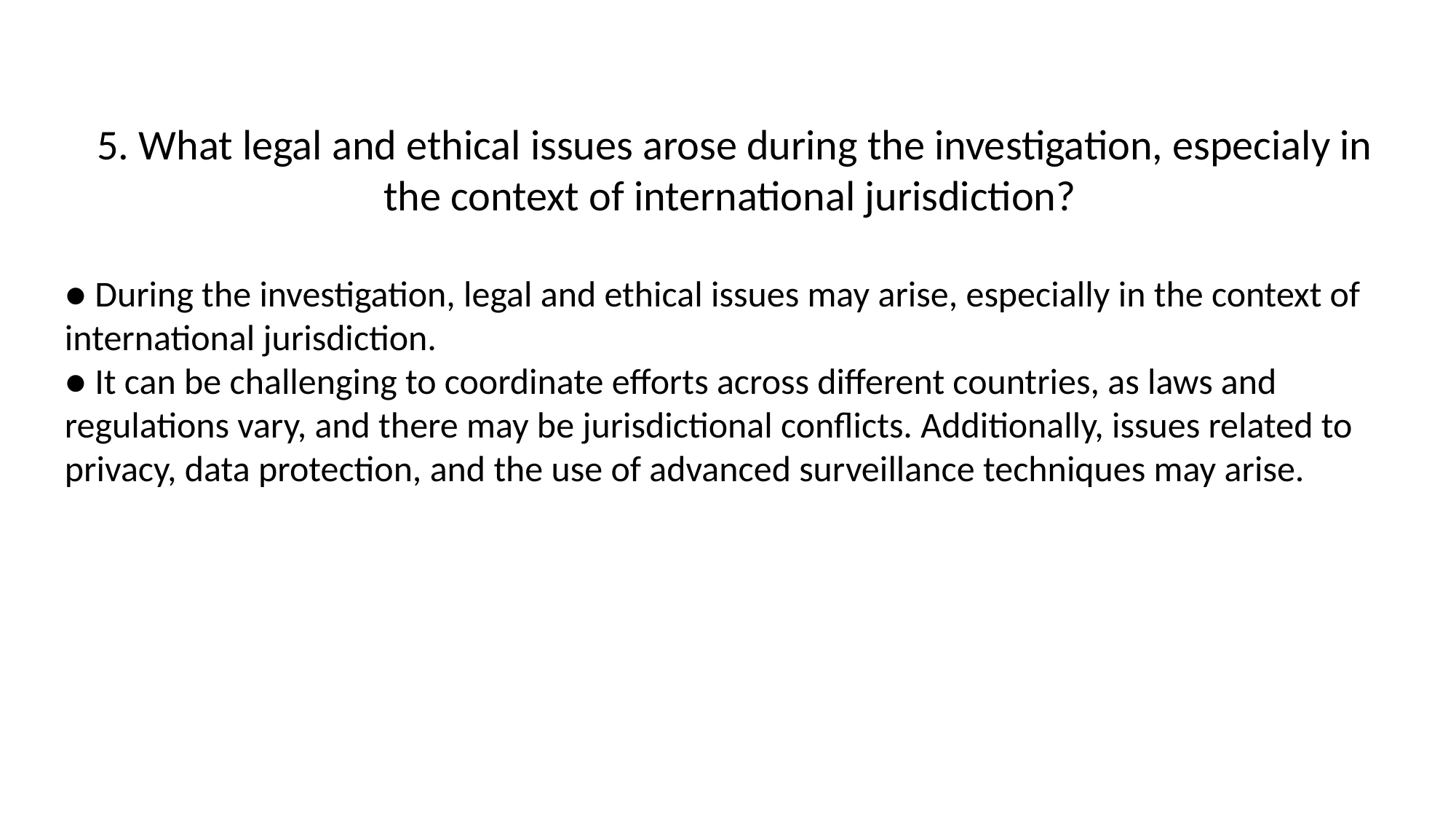

5. What legal and ethical issues arose during the investigation, especialy in the context of international jurisdiction?

● During the investigation, legal and ethical issues may arise, especially in the context of international jurisdiction.
● It can be challenging to coordinate efforts across different countries, as laws and regulations vary, and there may be jurisdictional conflicts. Additionally, issues related to privacy, data protection, and the use of advanced surveillance techniques may arise.